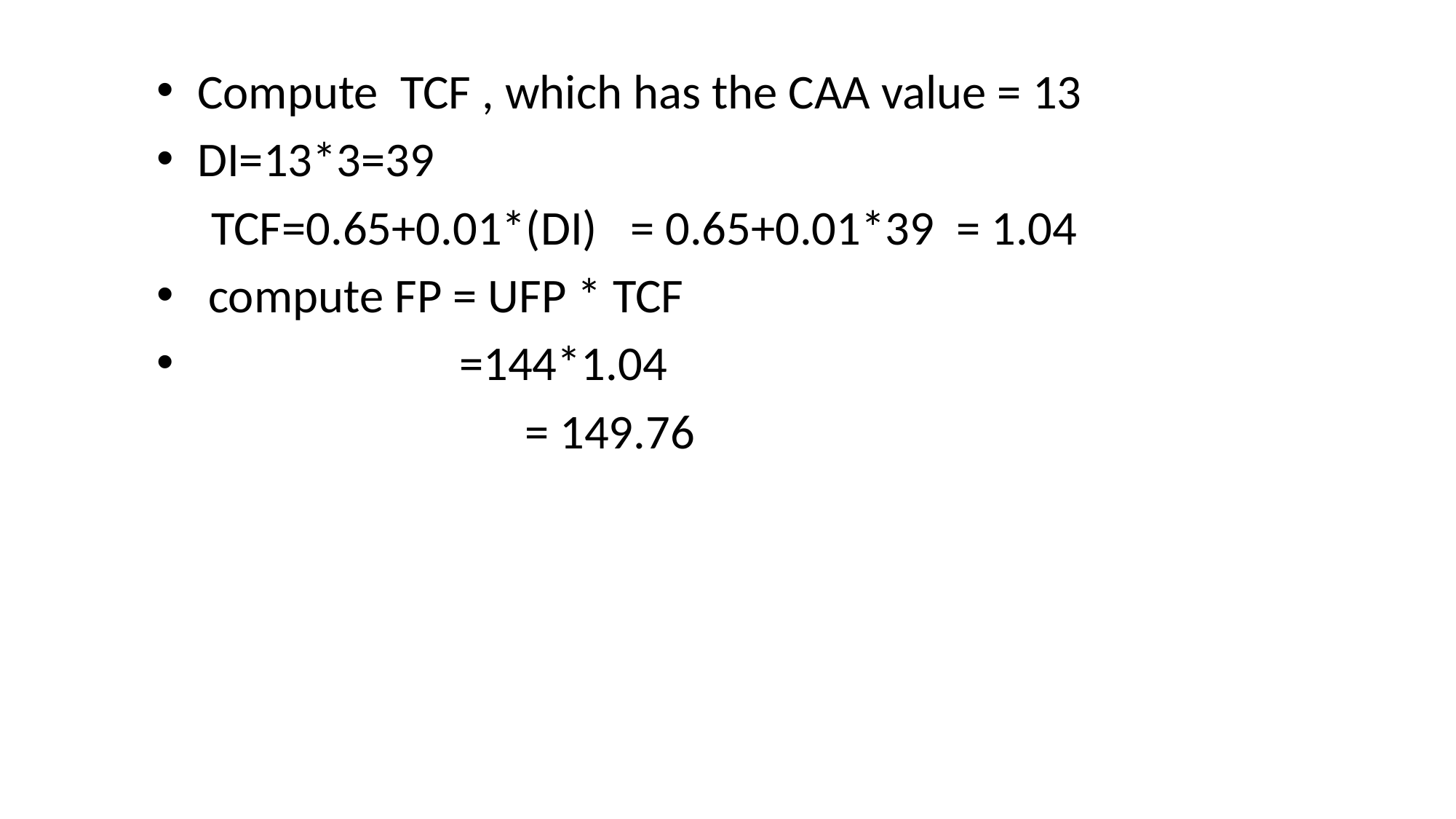

Compute  TCF , which has the CAA value = 13
DI=13*3=39
TCF=0.65+0.01*(DI)   = 0.65+0.01*39  = 1.04
 compute FP = UFP * TCF
                        =144*1.04
				= 149.76